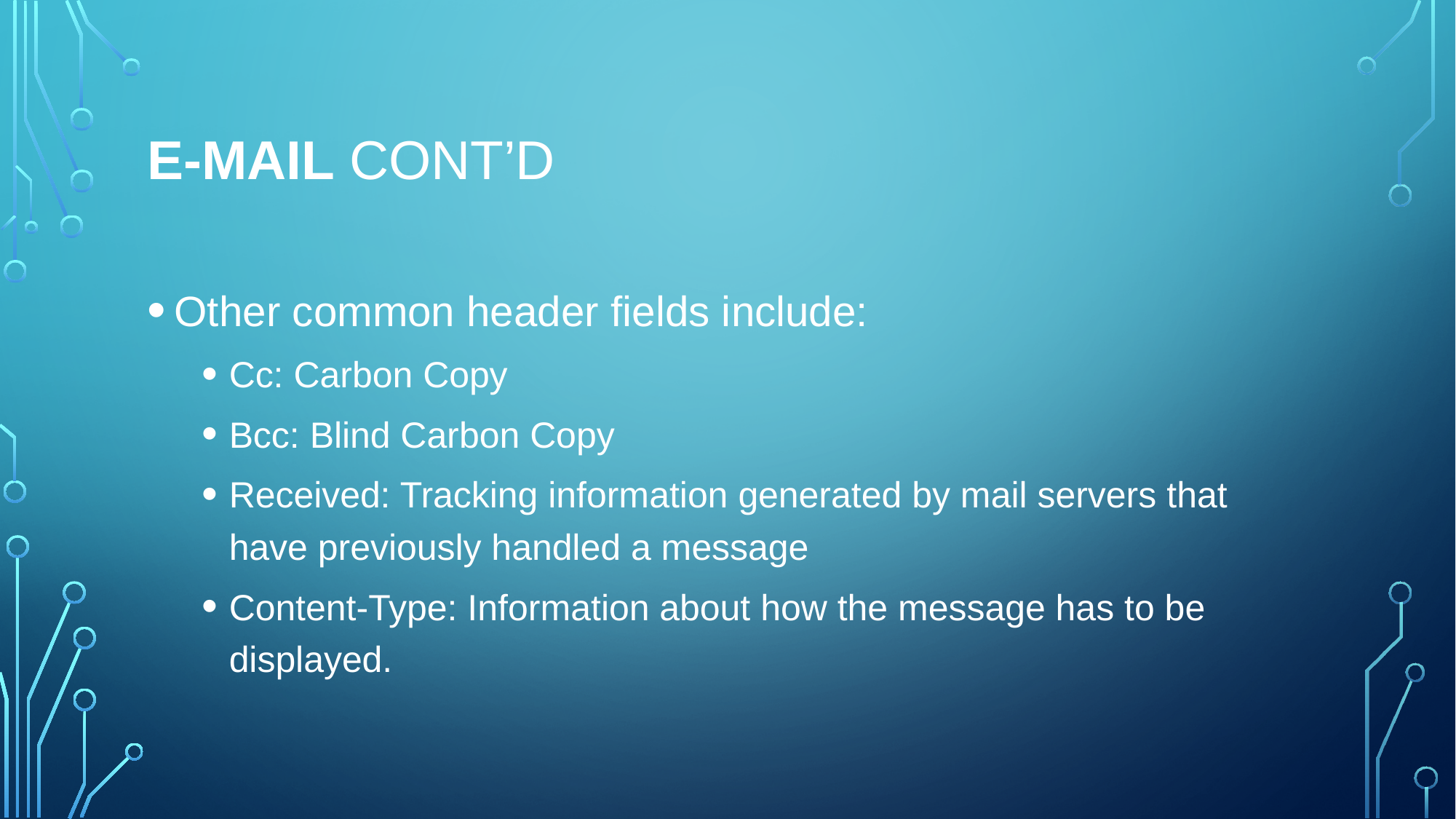

# E-mail cont’d
Other common header fields include:
Cc: Carbon Copy
Bcc: Blind Carbon Copy
Received: Tracking information generated by mail servers that have previously handled a message
Content-Type: Information about how the message has to be displayed.